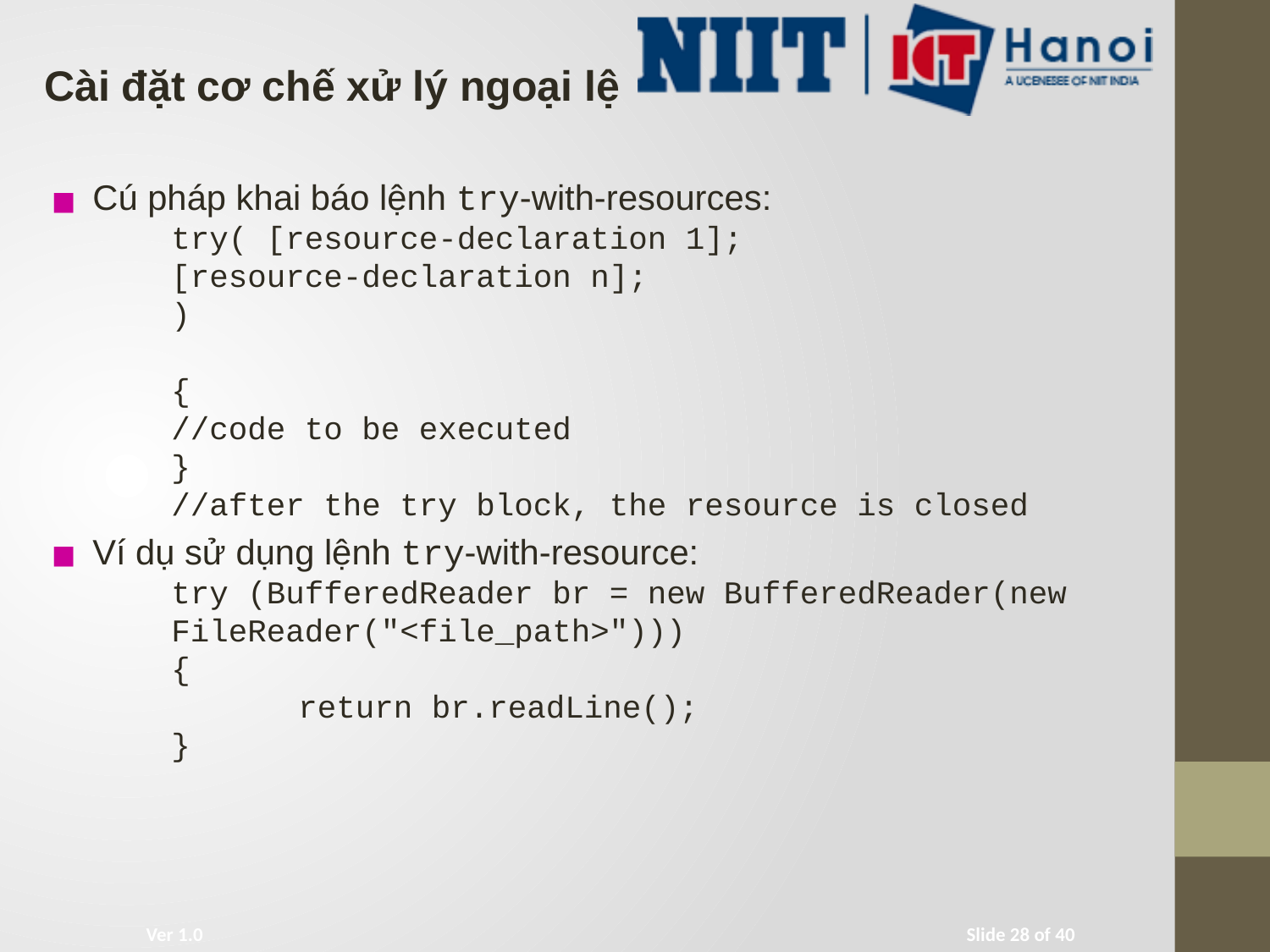

Cài đặt cơ chế xử lý ngoại lệ
Cú pháp khai báo lệnh try-with-resources:
try( [resource-declaration 1];
[resource-declaration n];
)

{
//code to be executed
}
//after the try block, the resource is closed
Ví dụ sử dụng lệnh try-with-resource:
try (BufferedReader br = new BufferedReader(new FileReader("<file_path>")))
{
	return br.readLine();
}